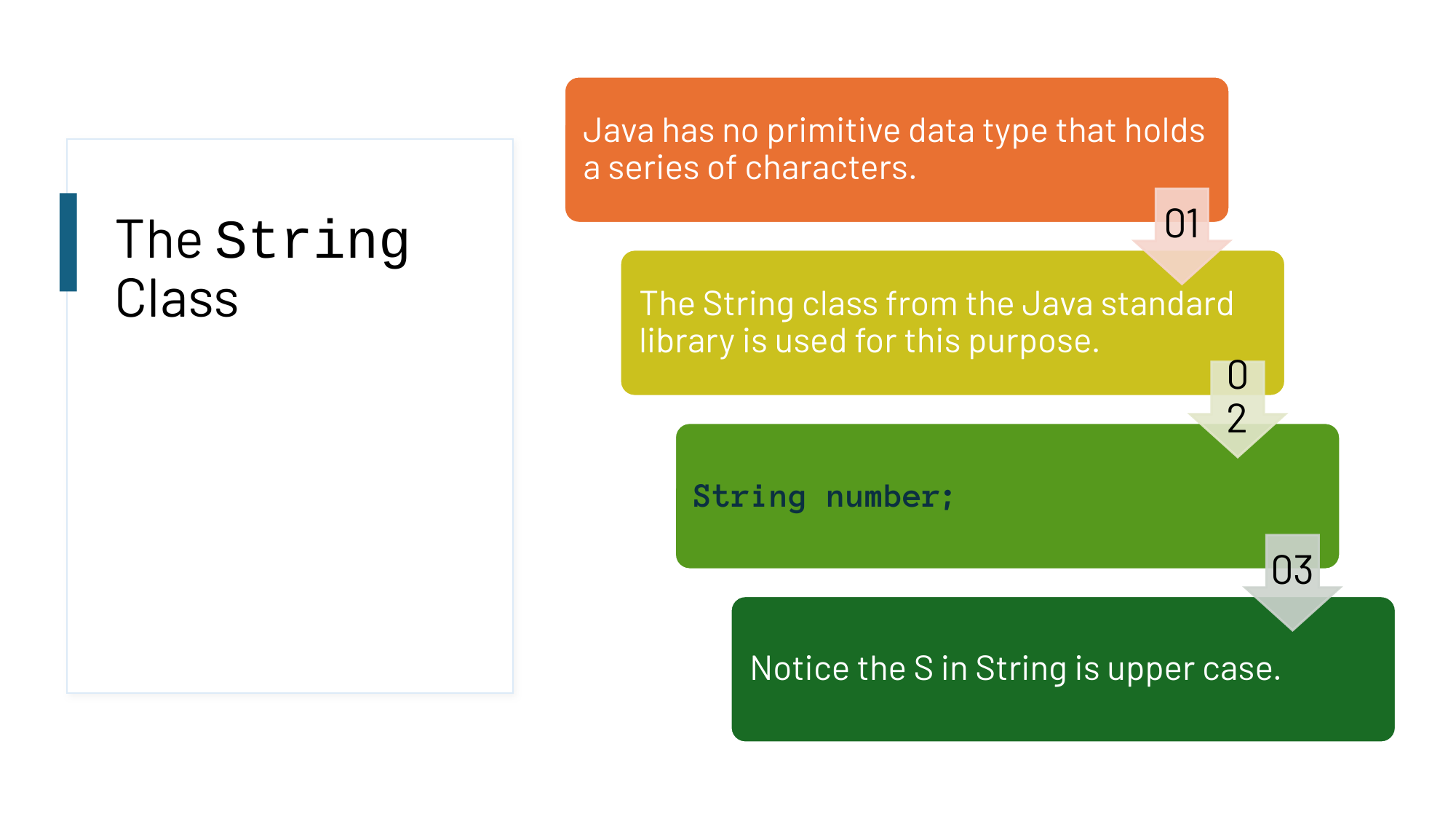

Java has no primitive data type that holds a series of characters.
The String class from the Java standard library is used for this purpose.
String number;
Notice the S in String is upper case.
01
02
03

# The String Class